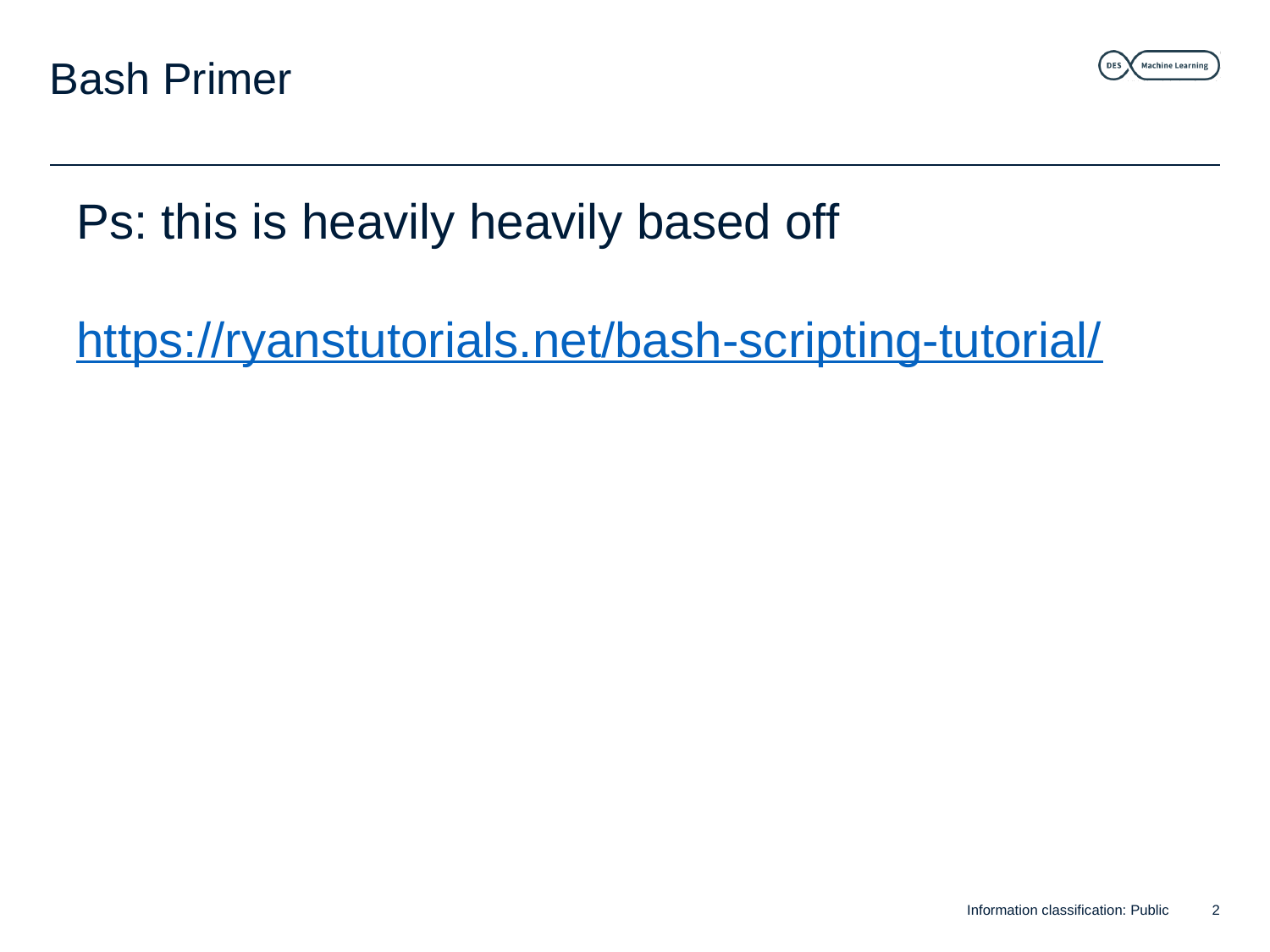

# Bash Primer
Ps: this is heavily heavily based off
https://ryanstutorials.net/bash-scripting-tutorial/
Information classification: Public
2